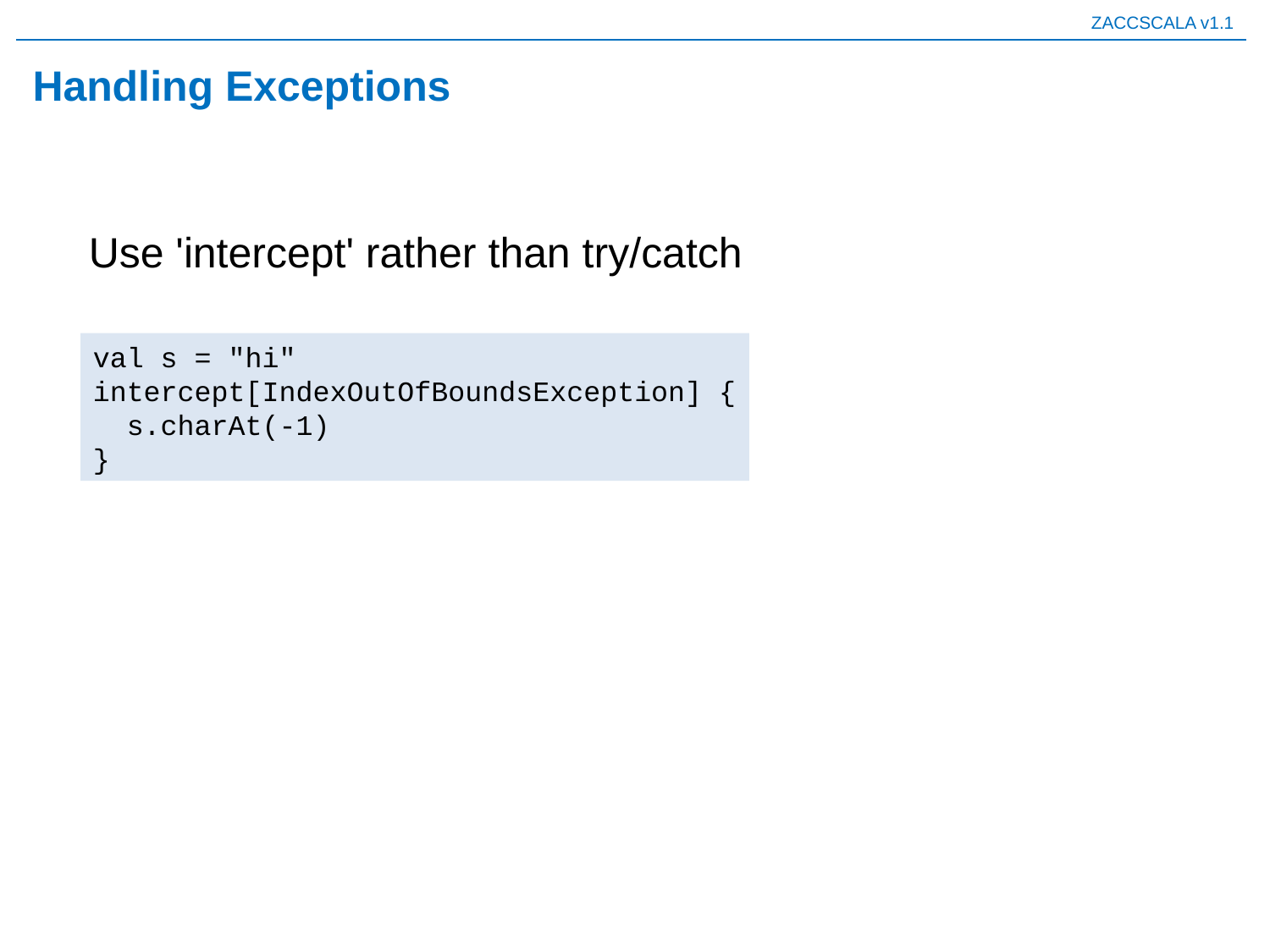

# Handling Exceptions
Use 'intercept' rather than try/catch
val s = "hi"
intercept[IndexOutOfBoundsException] {
  s.charAt(-1)
}